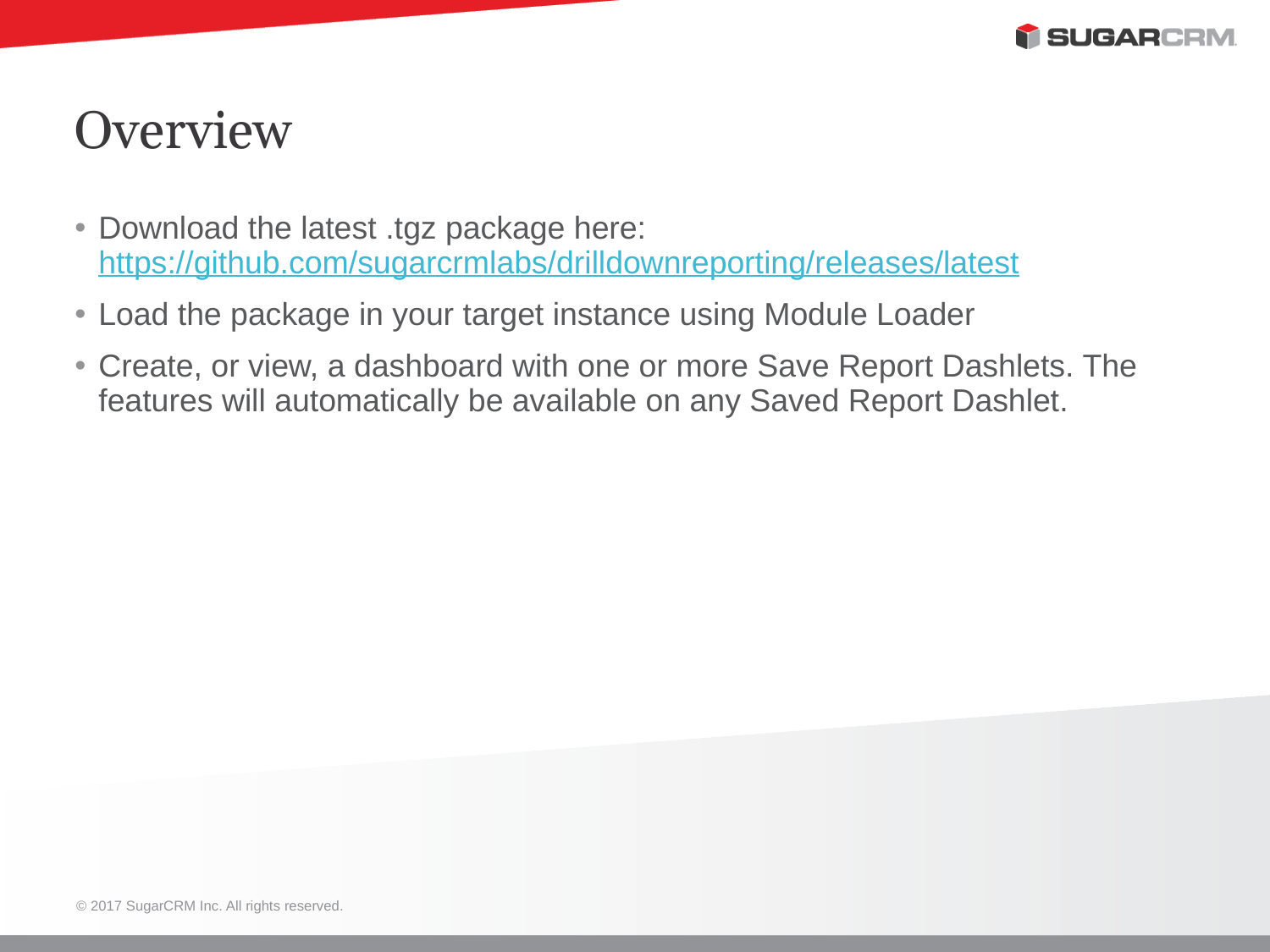

# Overview
Download the latest .tgz package here: https://github.com/sugarcrmlabs/drilldownreporting/releases/latest
Load the package in your target instance using Module Loader
Create, or view, a dashboard with one or more Save Report Dashlets. The features will automatically be available on any Saved Report Dashlet.